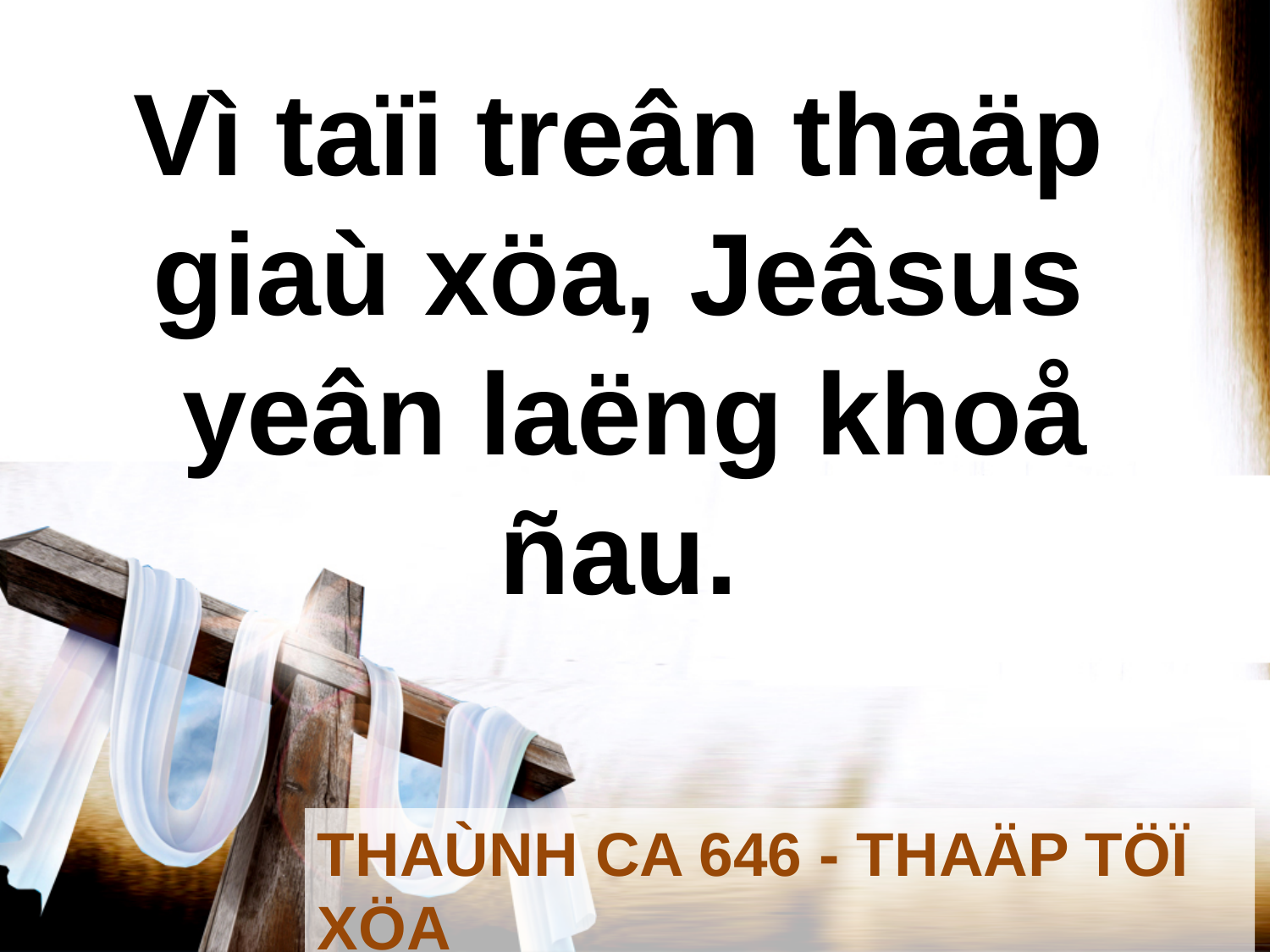

Vì taïi treân thaäp
giaù xöa, Jeâsus
yeân laëng khoå ñau.
THAÙNH CA 646 - THAÄP TÖÏ XÖA